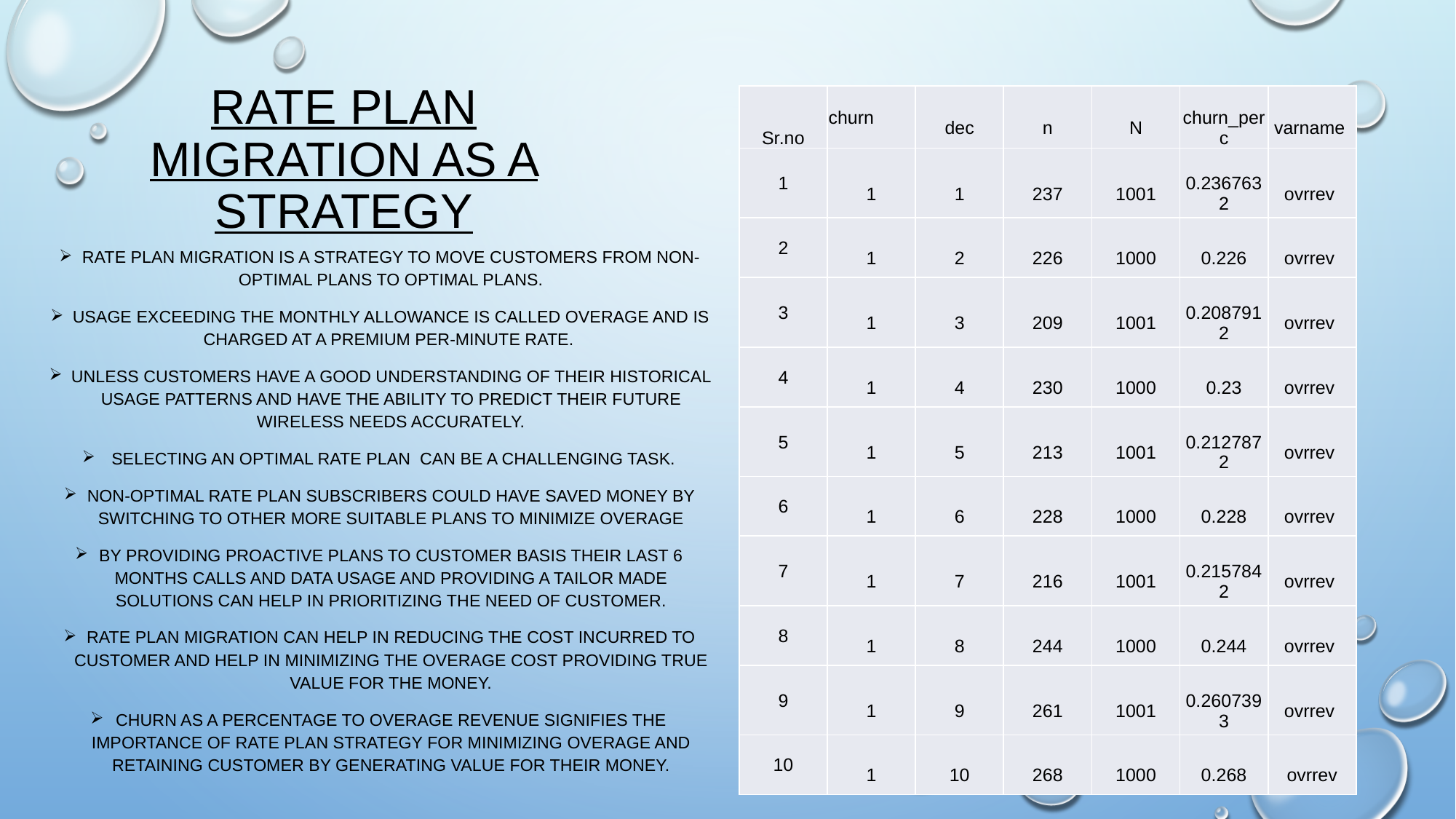

# Rate Plan Migration as a strategy
| Sr.no | churn | dec | n | N | churn\_perc | varname |
| --- | --- | --- | --- | --- | --- | --- |
| 1 | 1 | 1 | 237 | 1001 | 0.2367632 | ovrrev |
| 2 | 1 | 2 | 226 | 1000 | 0.226 | ovrrev |
| 3 | 1 | 3 | 209 | 1001 | 0.2087912 | ovrrev |
| 4 | 1 | 4 | 230 | 1000 | 0.23 | ovrrev |
| 5 | 1 | 5 | 213 | 1001 | 0.2127872 | ovrrev |
| 6 | 1 | 6 | 228 | 1000 | 0.228 | ovrrev |
| 7 | 1 | 7 | 216 | 1001 | 0.2157842 | ovrrev |
| 8 | 1 | 8 | 244 | 1000 | 0.244 | ovrrev |
| 9 | 1 | 9 | 261 | 1001 | 0.2607393 | ovrrev |
| 10 | 1 | 10 | 268 | 1000 | 0.268 | ovrrev |
Rate Plan Migration is a strategy to move customers from non-optimal plans to optimal plans.
Usage exceeding the monthly allowance is called overage and is charged at a premium per-minute rate.
Unless customers have a good understanding of their historical usage patterns and have the ability to predict their future wireless needs accurately.
 selecting an optimal rate plan  can be a challenging task.
non-optimal rate plan subscribers could have saved money by switching to other more suitable plans to minimize overage
By providing proactive plans to customer basis their last 6 months calls and data usage and providing a tailor made solutions can help in prioritizing the need of customer.
Rate plan migration can help in reducing the Cost incurred to customer and help in minimizing the overage cost providing true value for the money.
Churn as a percentage to overage revenue signifies the importance of Rate Plan Strategy for minimizing overage and retaining customer by generating value for their money.